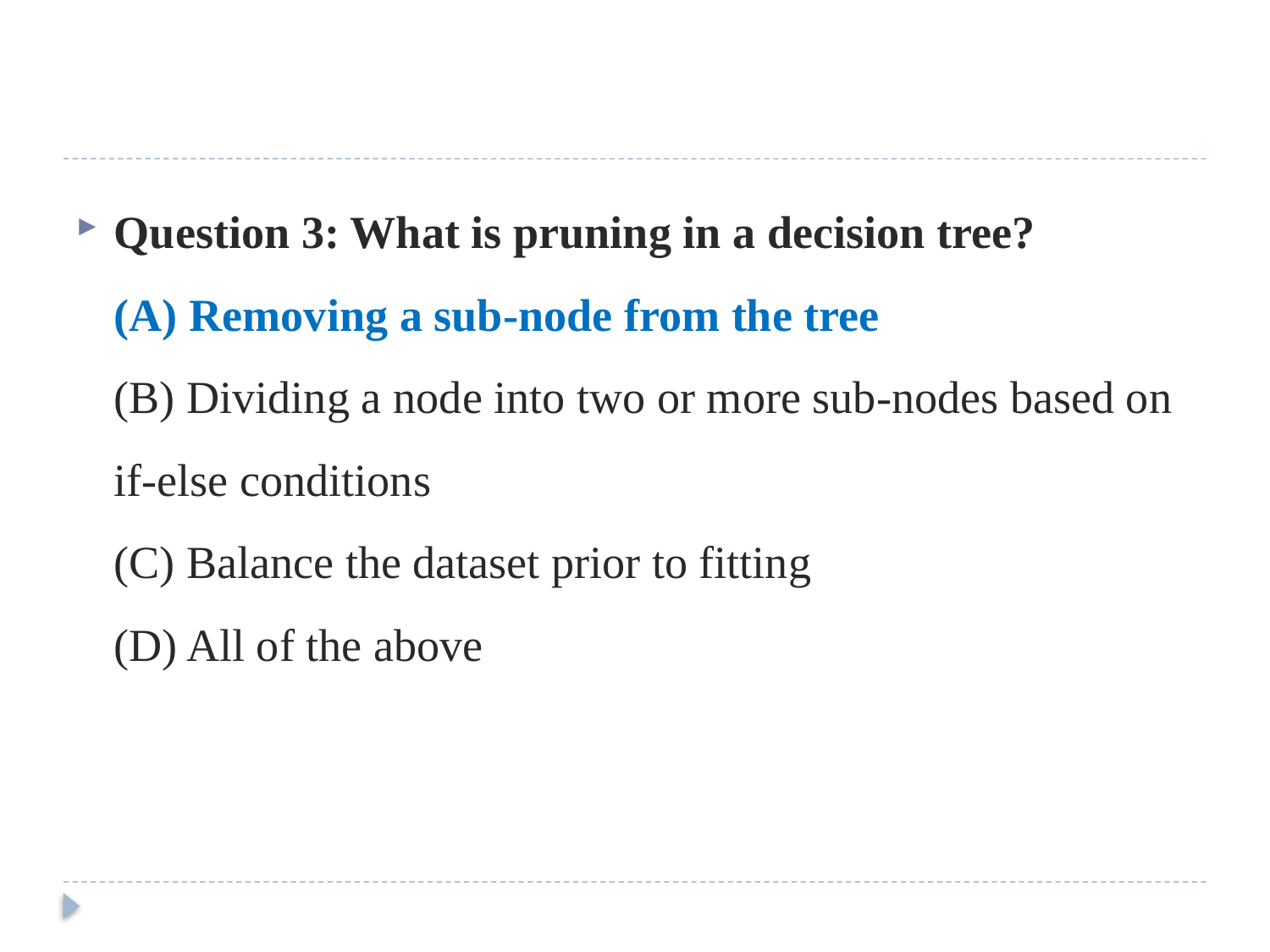

Question 3: What is pruning in a decision tree?
(A) Removing a sub-node from the tree
(B) Dividing a node into two or more sub-nodes based on if-else conditions
(C) Balance the dataset prior to fitting
(D) All of the above